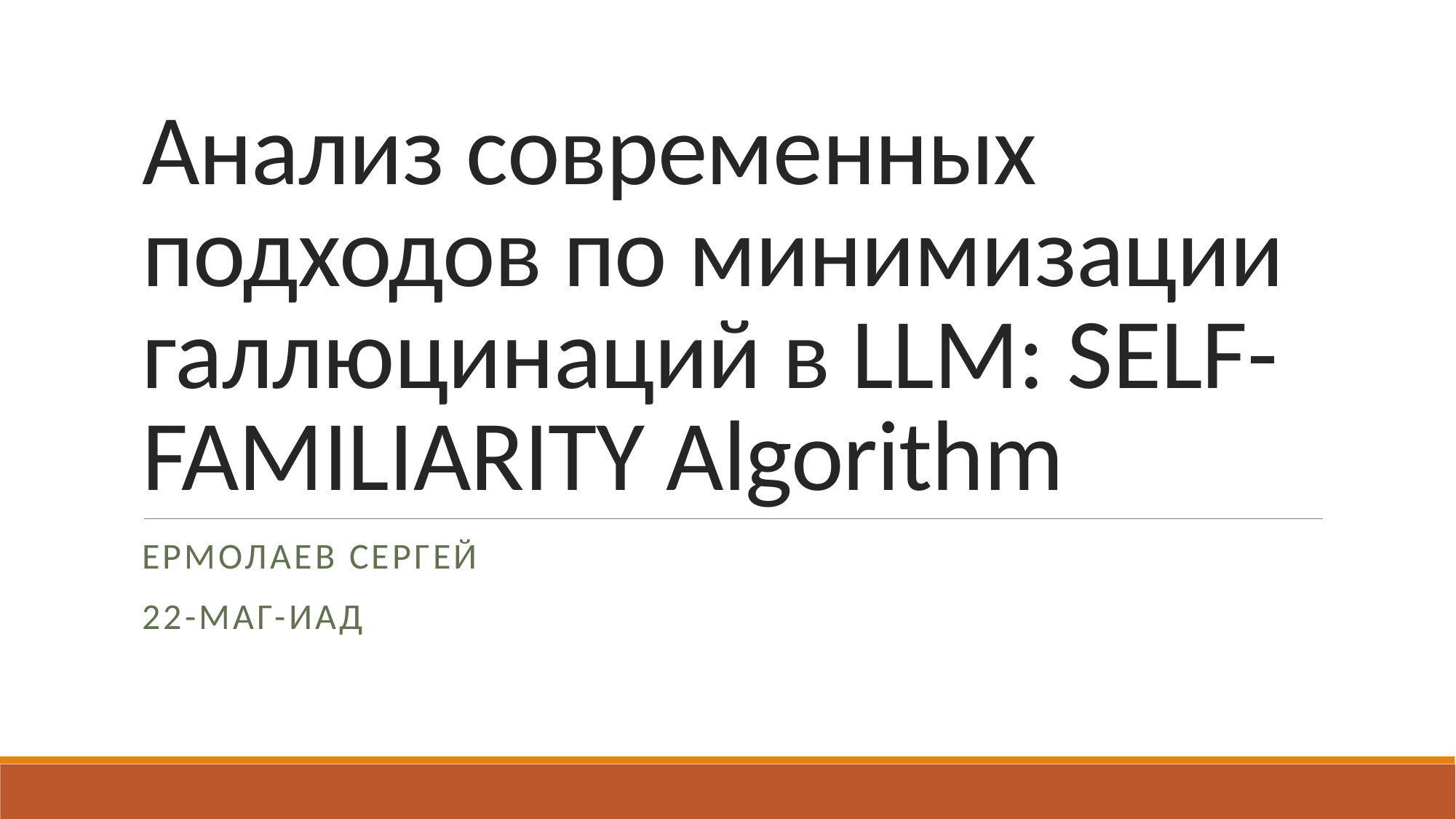

# Анализ современных подходов по минимизации галлюцинаций в LLM: SELF-FAMILIARITY Algorithm
Ермолаев Сергей
22-маг-иад